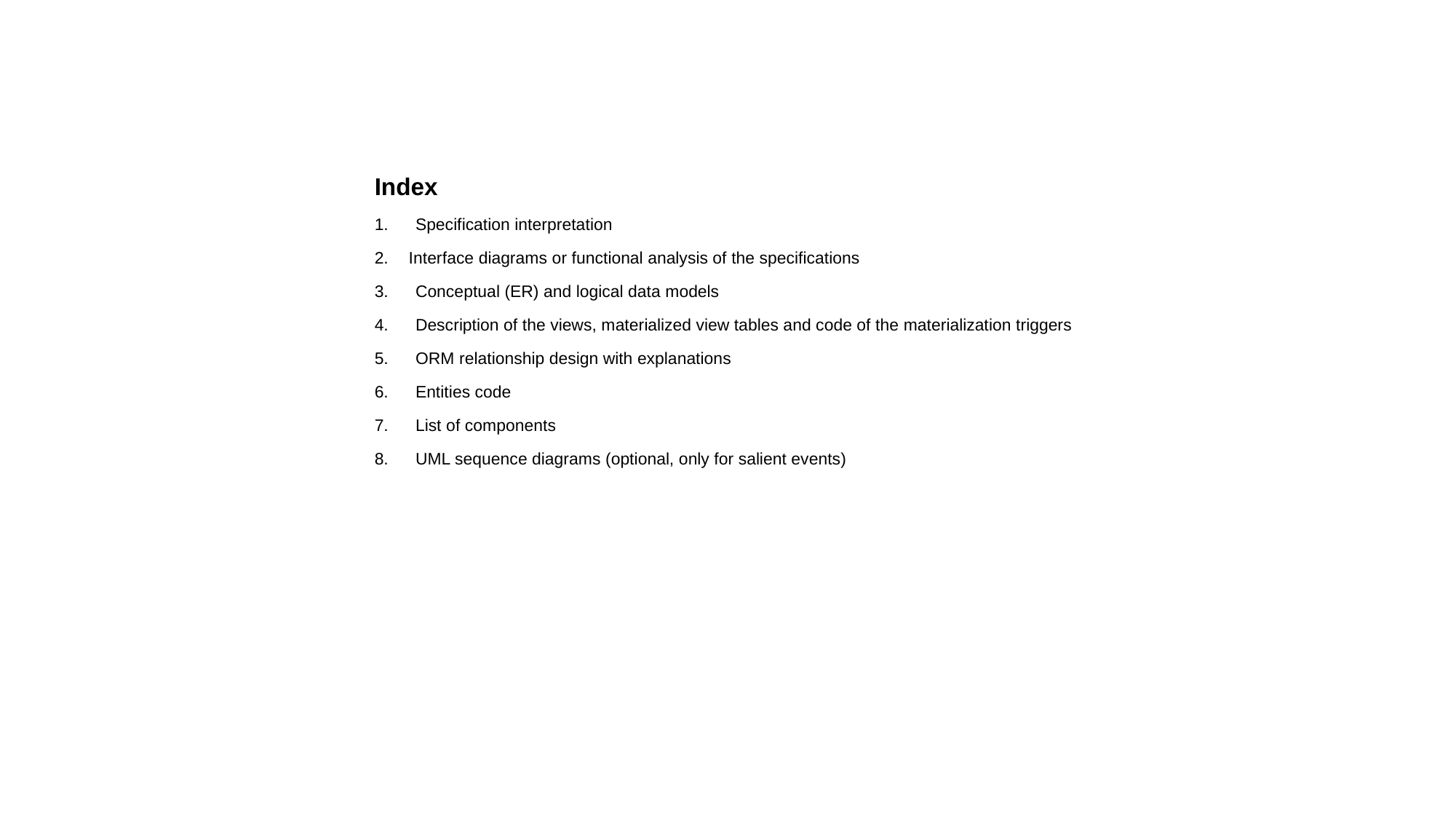

Index
Specification interpretation
Interface diagrams or functional analysis of the specifications
Conceptual (ER) and logical data models
Description of the views, materialized view tables and code of the materialization triggers
ORM relationship design with explanations
Entities code
List of components
UML sequence diagrams (optional, only for salient events)